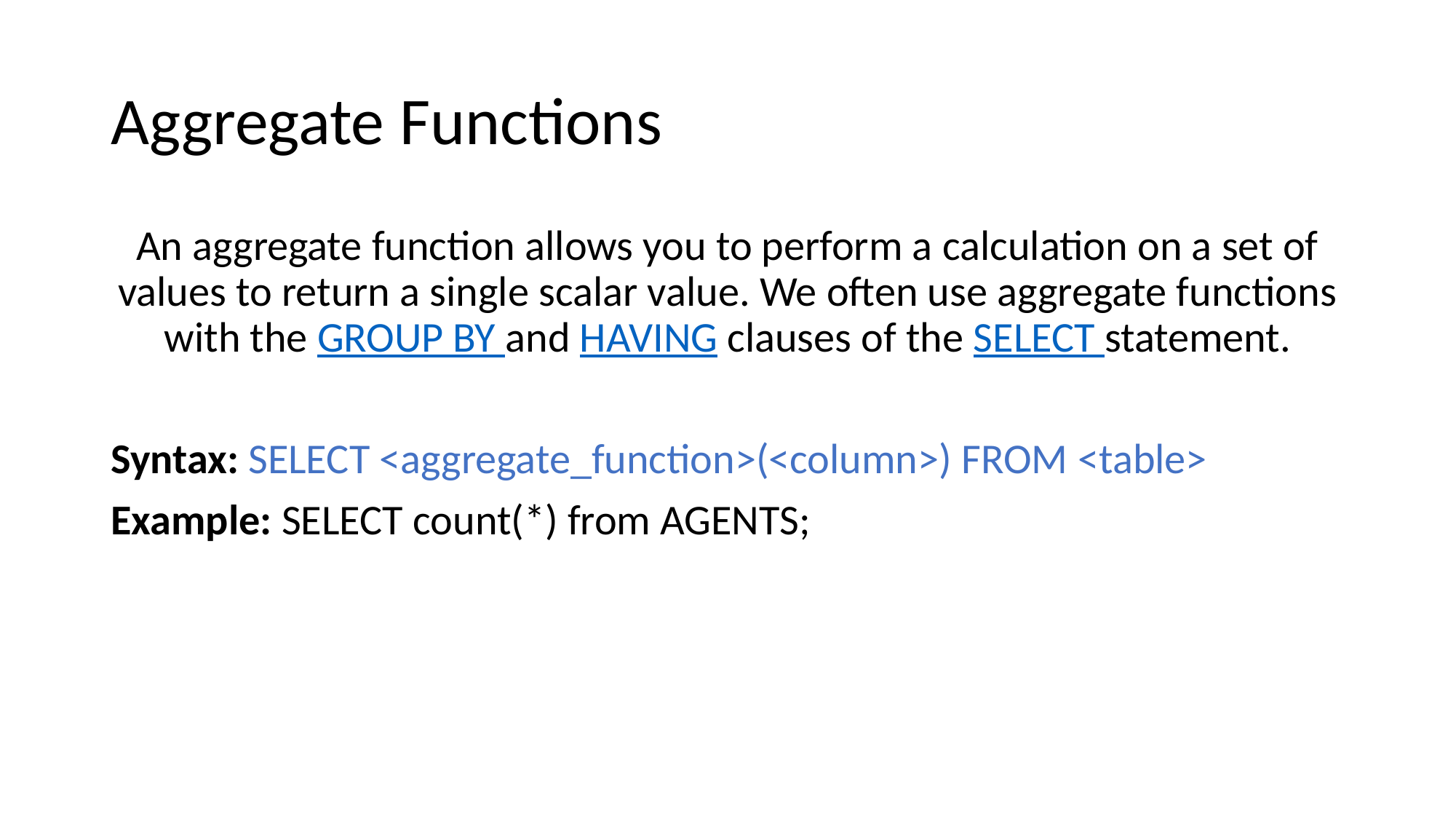

# Aggregate Functions
An aggregate function allows you to perform a calculation on a set of values to return a single scalar value. We often use aggregate functions with the GROUP BY and HAVING clauses of the SELECT statement.

Syntax: SELECT <aggregate_function>(<column>) FROM <table>
Example: SELECT count(*) from AGENTS;